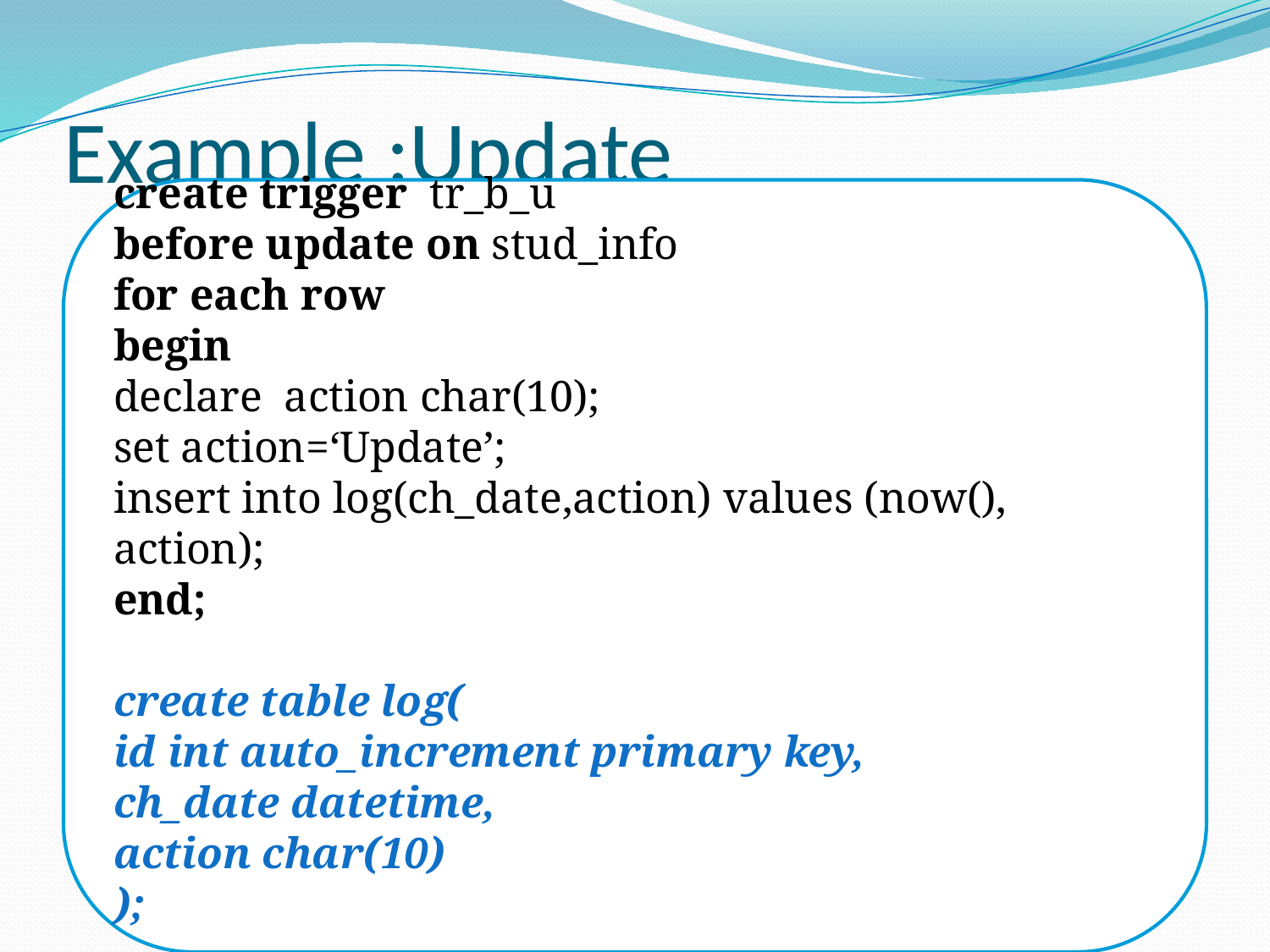

# Example :Update
create trigger  tr_b_u
before update on stud_info
for each row
begin
declare  action char(10);
set action=‘Update’;
insert into log(ch_date,action) values (now(), action);
end;

create table log(
id int auto_increment primary key,
ch_date datetime,
action char(10)
);